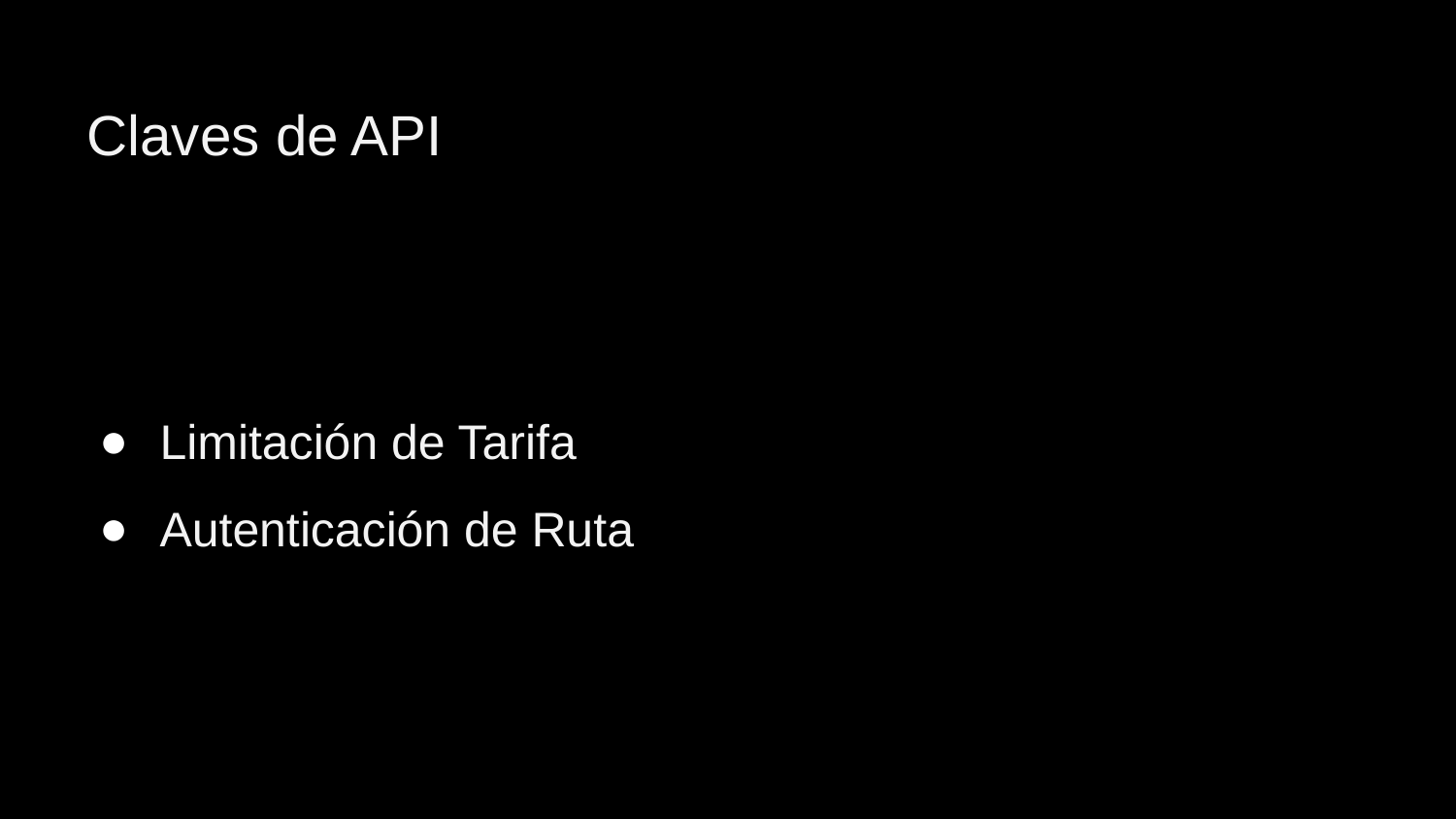

Claves de API

Limitación de Tarifa
Autenticación de Ruta